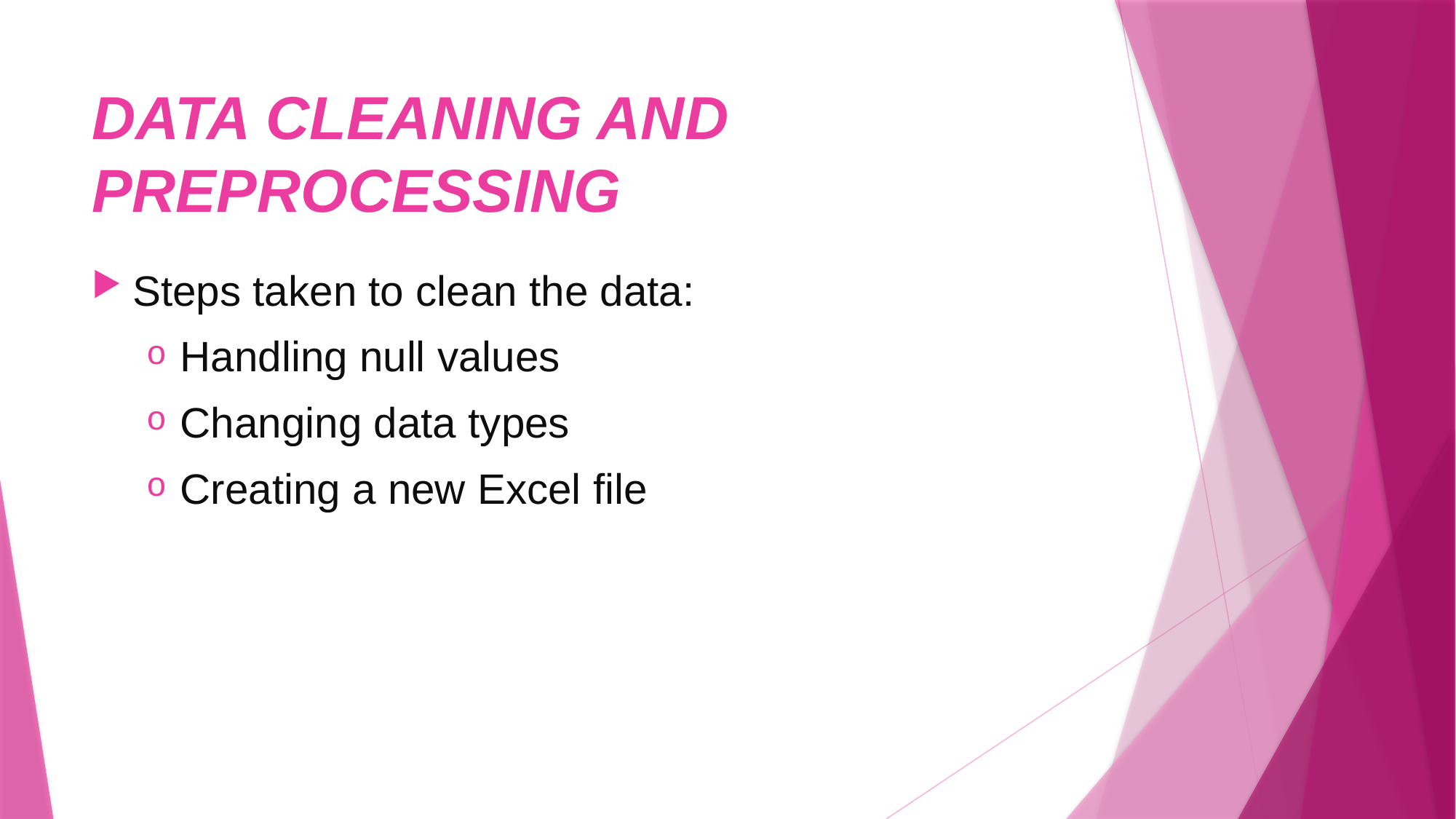

# DATA CLEANING AND PREPROCESSING
Steps taken to clean the data:
Handling null values
Changing data types
Creating a new Excel file